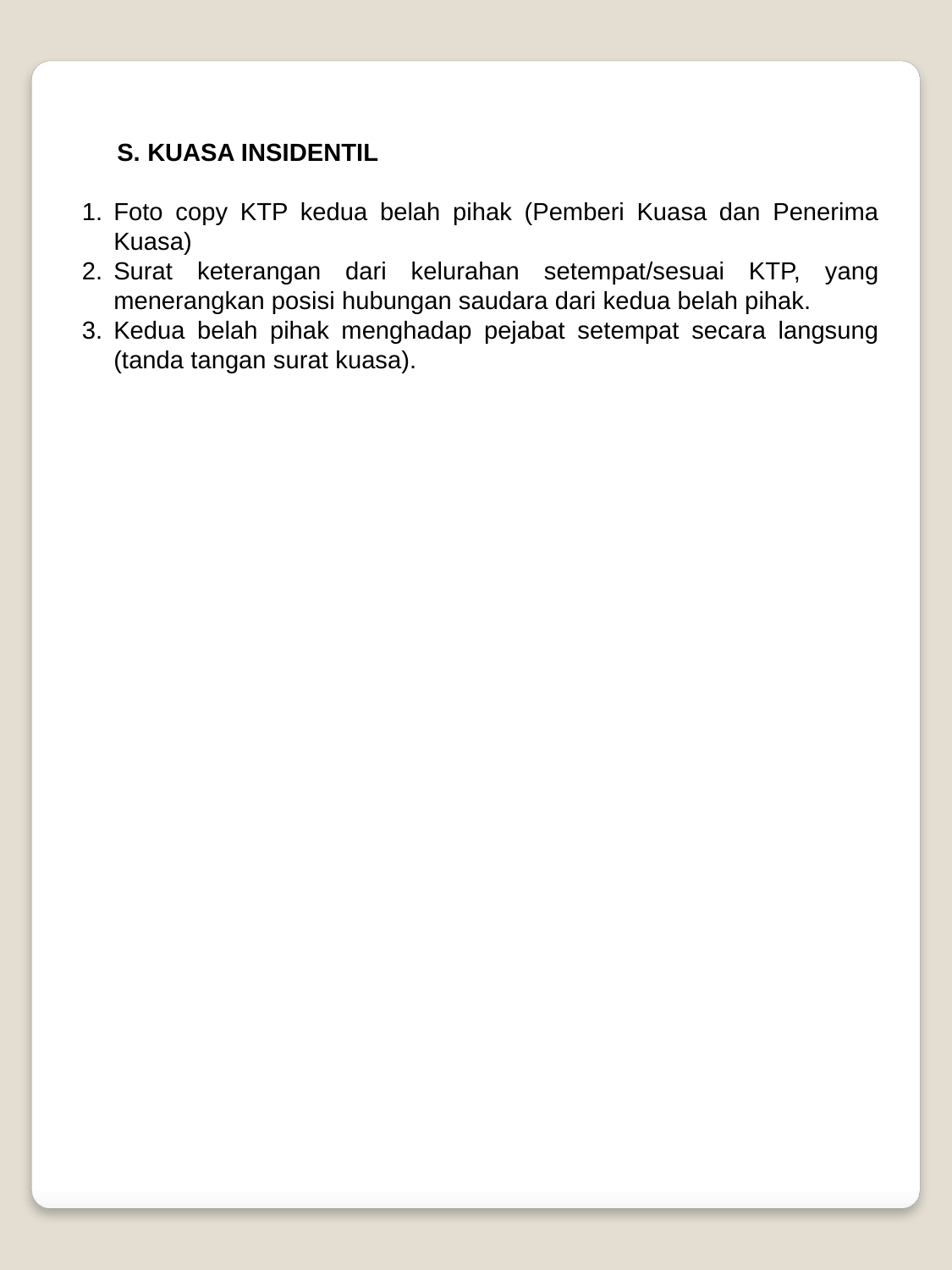

S. KUASA INSIDENTIL

Foto copy KTP kedua belah pihak (Pemberi Kuasa dan Penerima Kuasa)
Surat keterangan dari kelurahan setempat/sesuai KTP, yang menerangkan posisi hubungan saudara dari kedua belah pihak.
Kedua belah pihak menghadap pejabat setempat secara langsung (tanda tangan surat kuasa).